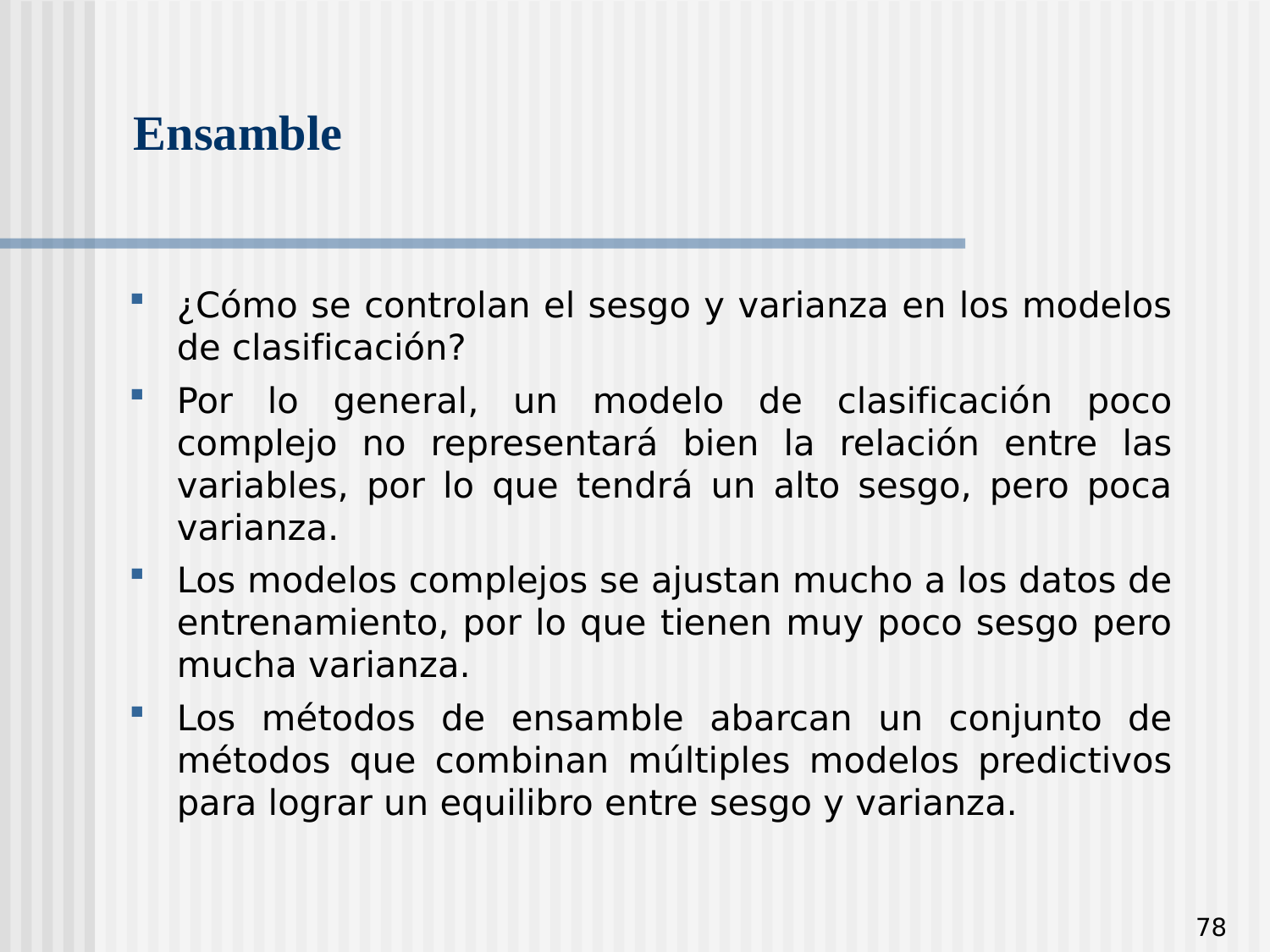

# Ensamble
¿Cómo se controlan el sesgo y varianza en los modelos de clasificación?
Por lo general, un modelo de clasificación poco complejo no representará bien la relación entre las variables, por lo que tendrá un alto sesgo, pero poca varianza.
Los modelos complejos se ajustan mucho a los datos de entrenamiento, por lo que tienen muy poco sesgo pero mucha varianza.
Los métodos de ensamble abarcan un conjunto de métodos que combinan múltiples modelos predictivos para lograr un equilibro entre sesgo y varianza.
78